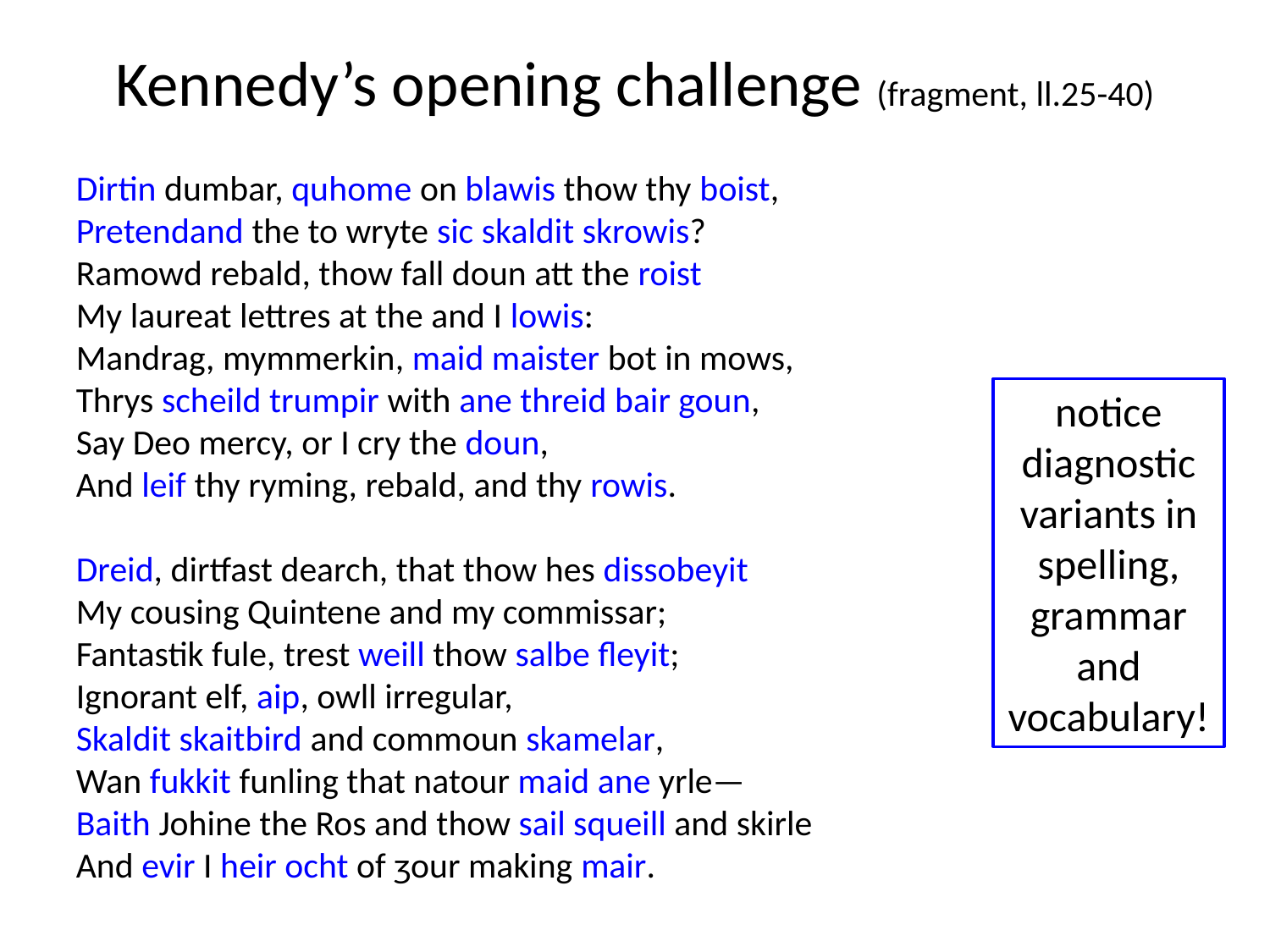

# Kennedy’s opening challenge (fragment, ll.25-40)
Dirtin dumbar, quhome on blawis thow thy boist,
Pretendand the to wryte sic skaldit skrowis?
Ramowd rebald, thow fall doun att the roist
My laureat lettres at the and I lowis:
Mandrag, mymmerkin, maid maister bot in mows,
Thrys scheild trumpir with ane threid bair goun,
Say Deo mercy, or I cry the doun,
And leif thy ryming, rebald, and thy rowis.

Dreid, dirtfast dearch, that thow hes dissobeyit
My cousing Quintene and my commissar;
Fantastik fule, trest weill thow salbe fleyit;
Ignorant elf, aip, owll irregular,
Skaldit skaitbird and commoun skamelar,
Wan fukkit funling that natour maid ane yrle—
Baith Johine the Ros and thow sail squeill and skirle
And evir I heir ocht of ȝour making mair.
notice diagnostic variants in spelling, grammar and vocabulary!